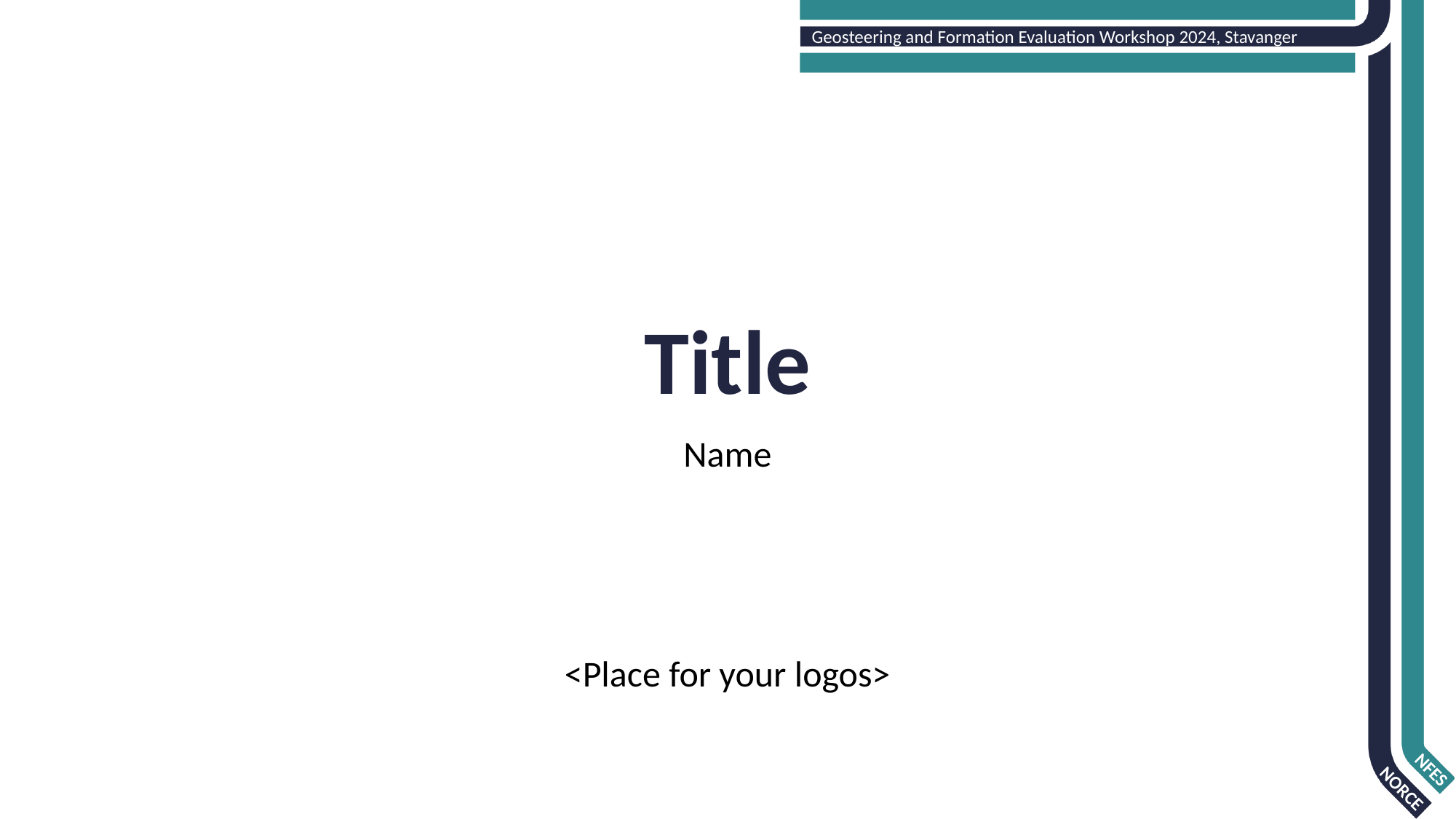

# Title
Name
<Place for your logos>